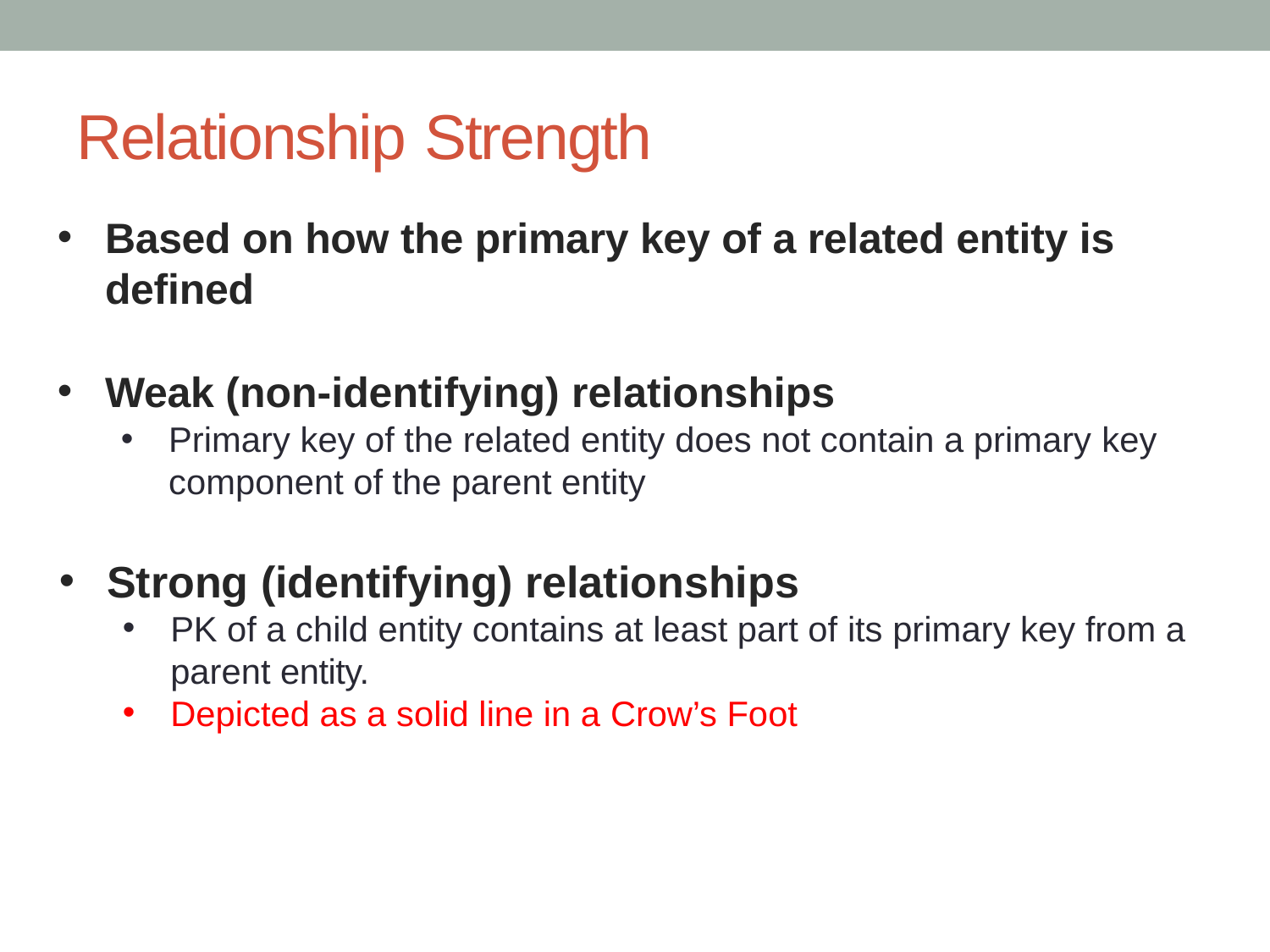

# Relationship Strength
Based on how the primary key of a related entity is defined

Weak (non-identifying) relationships
Primary key of the related entity does not contain a primary key  component of the parent entity

Strong (identifying) relationships
PK of a child entity contains at least part of its primary key from a parent entity.
Depicted as a solid line in a Crow’s Foot